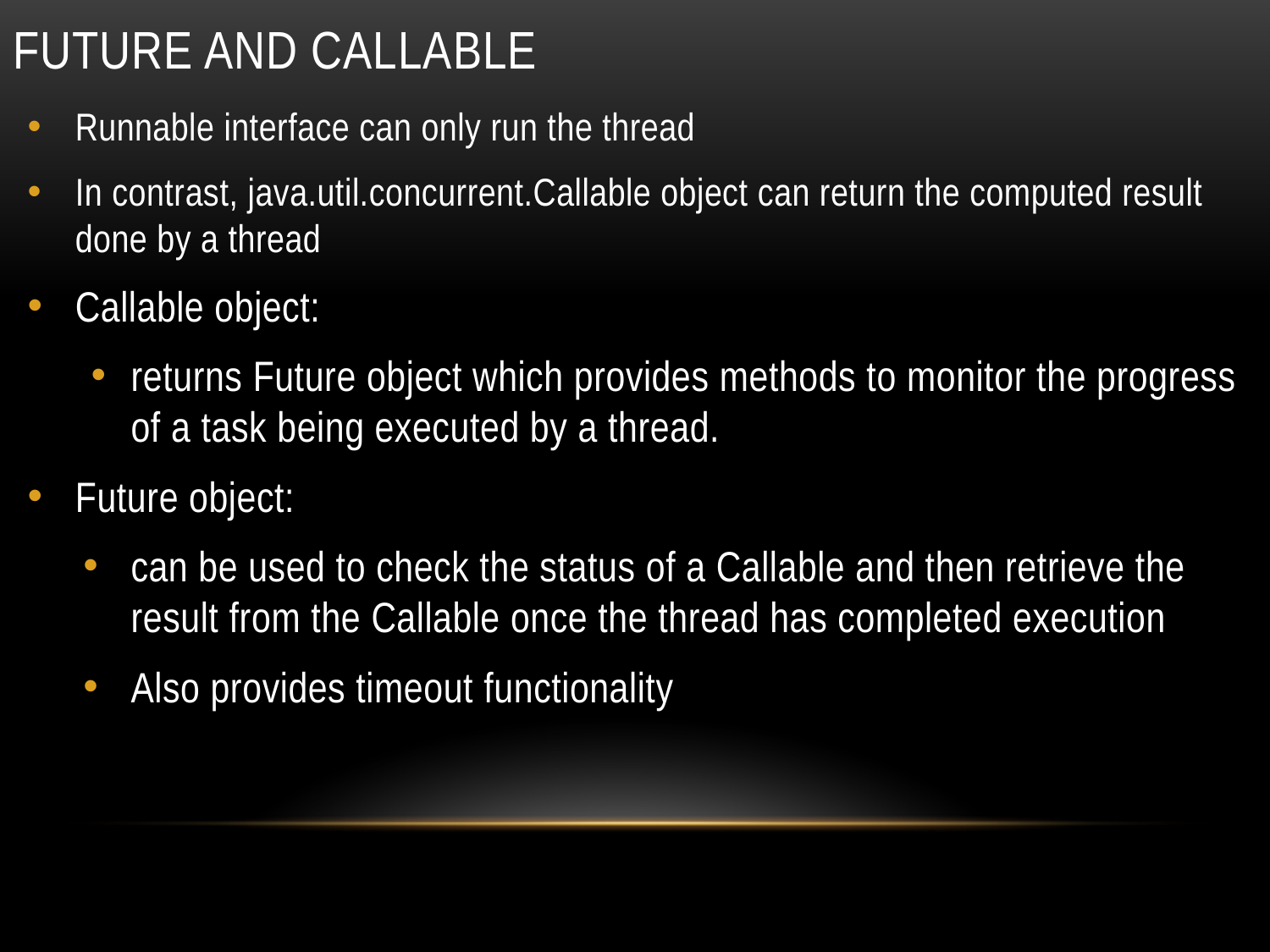

# Future and callable
Runnable interface can only run the thread
In contrast, java.util.concurrent.Callable object can return the computed result done by a thread
Callable object:
returns Future object which provides methods to monitor the progress of a task being executed by a thread.
Future object:
can be used to check the status of a Callable and then retrieve the result from the Callable once the thread has completed execution
Also provides timeout functionality